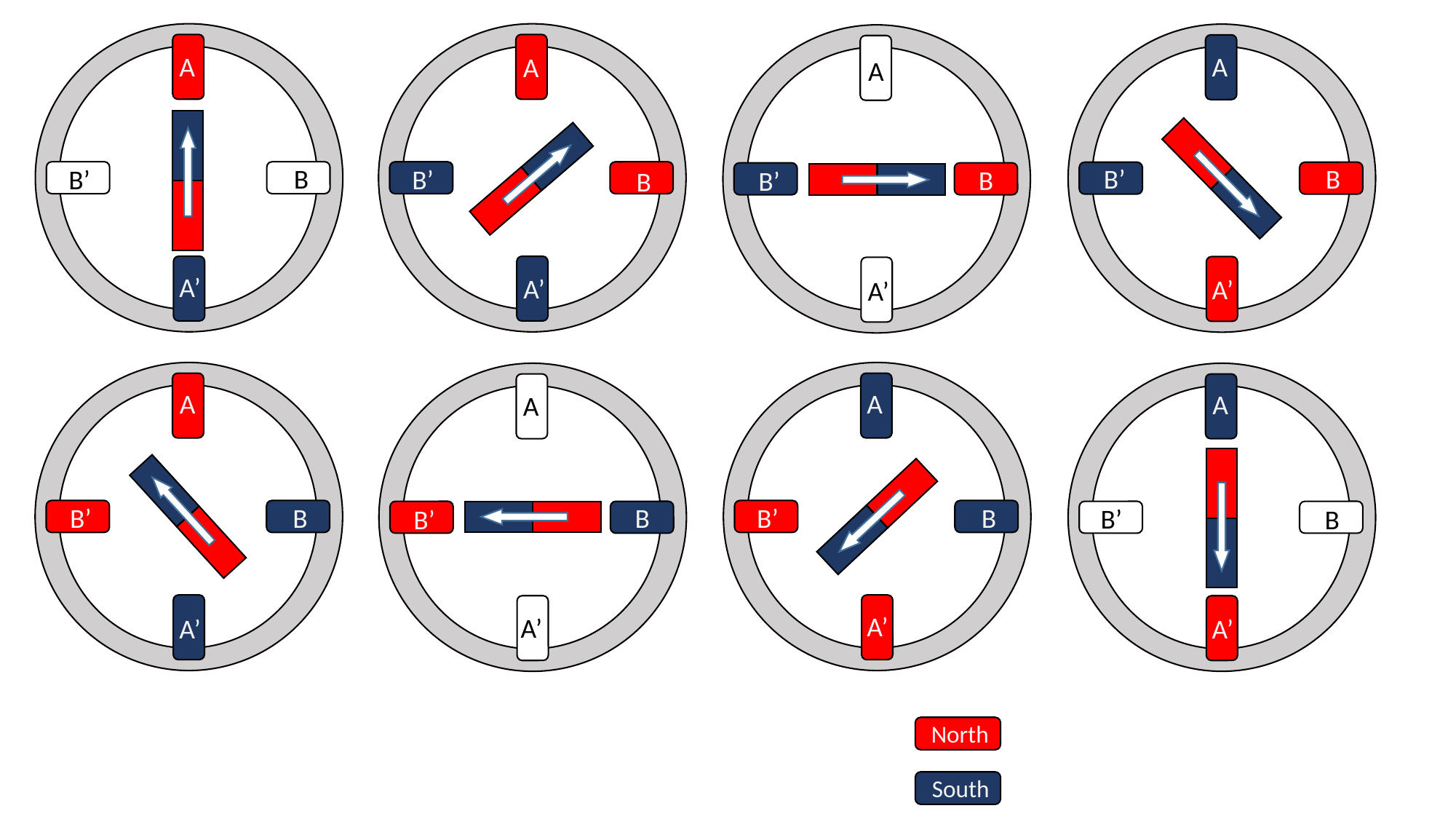

A

B
B’

A’

A

B’
B

A’

A

B’
B

A’

A

B
B’

A’

A

B
B’

A’

A

B
B’

A’

A

B
B’

A’

A

B’
B

A’

North

South
Rotor